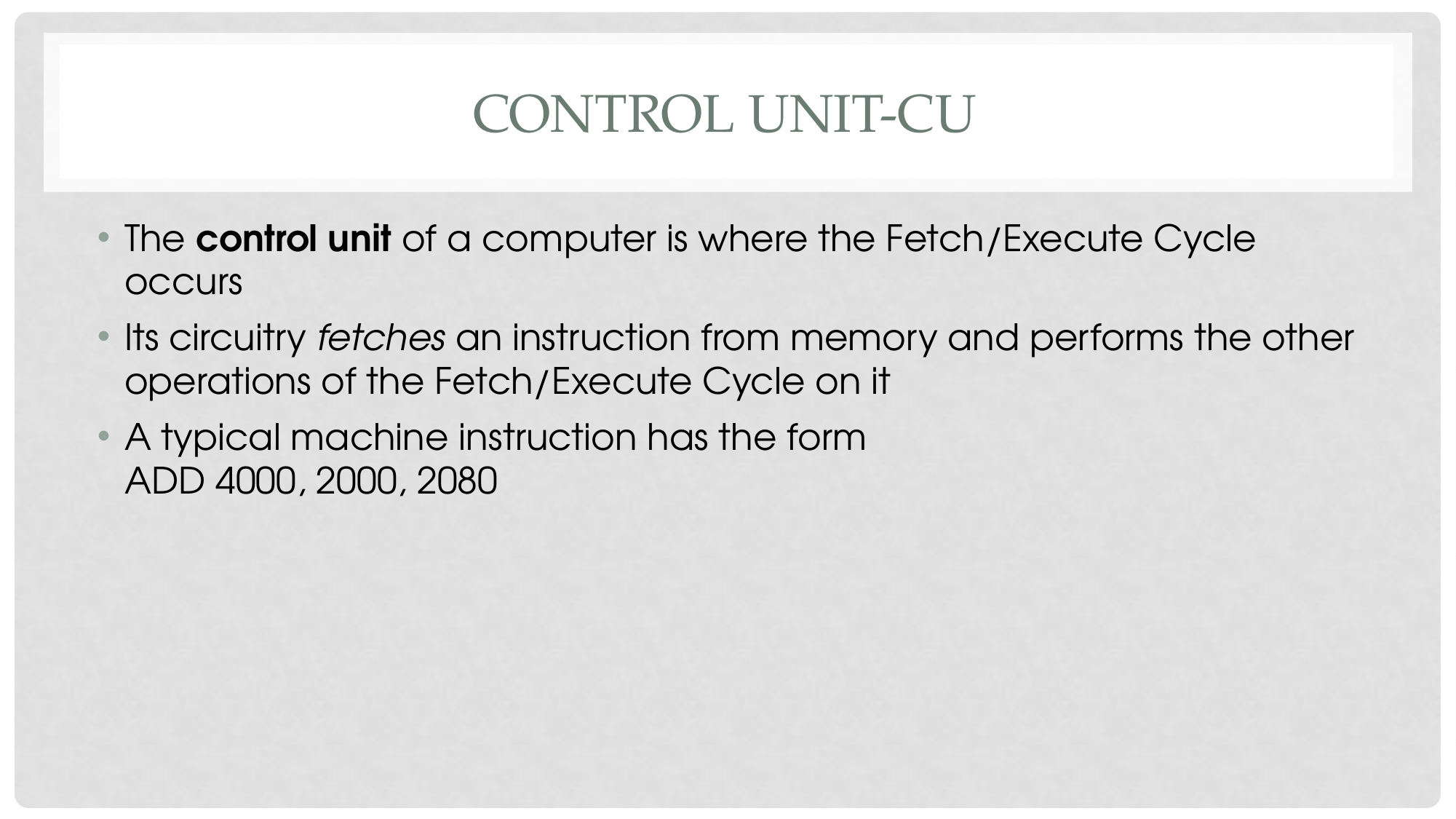

# Control unit-CU
The control unit of a computer is where the Fetch/Execute Cycle occurs
Its circuitry fetches an instruction from memory and performs the other operations of the Fetch/Execute Cycle on it
A typical machine instruction has the form
ADD 4000, 2000, 2080